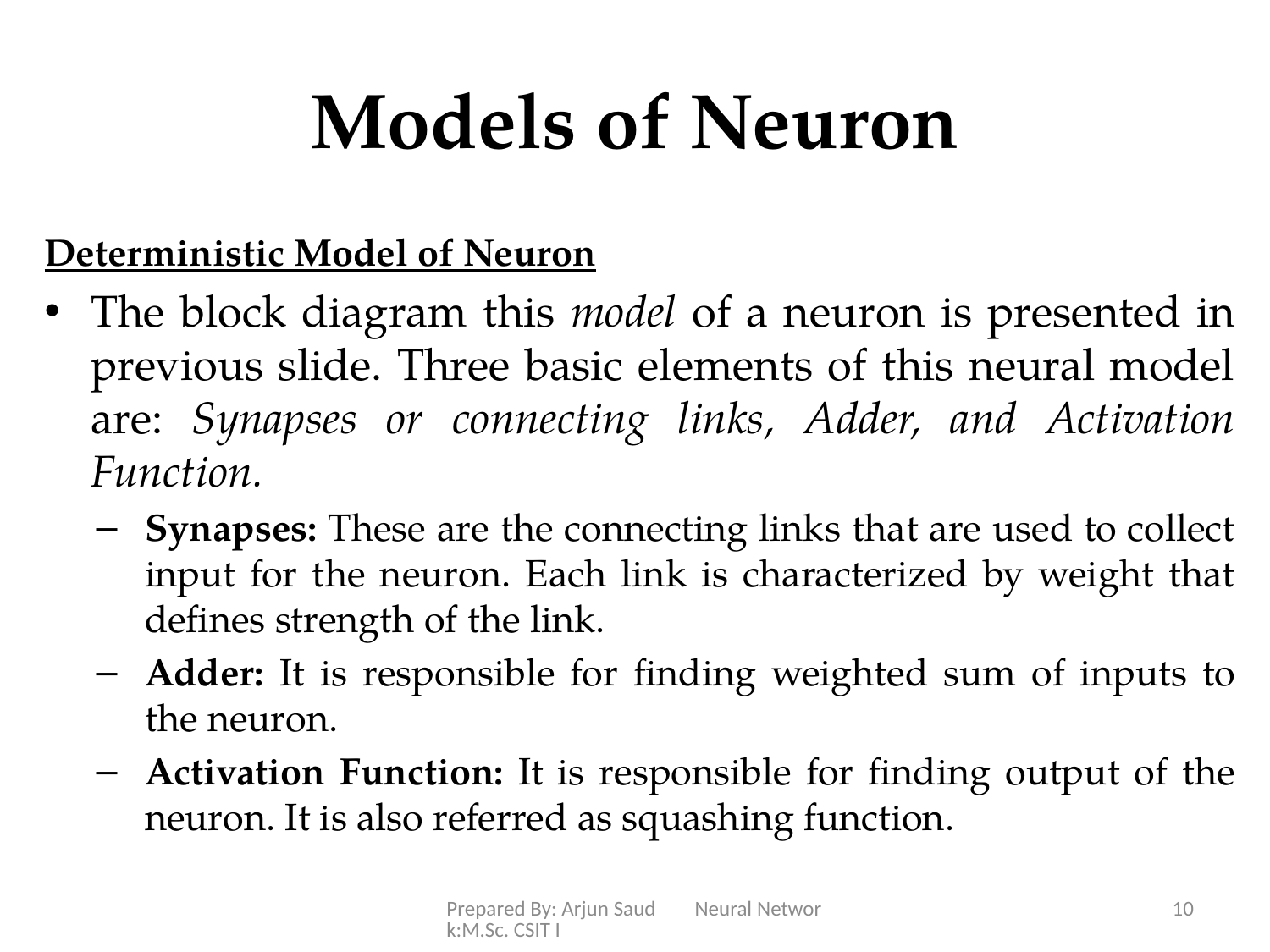

# Models of Neuron
Deterministic Model of Neuron
The block diagram this model of a neuron is presented in previous slide. Three basic elements of this neural model are: Synapses or connecting links, Adder, and Activation Function.
Synapses: These are the connecting links that are used to collect input for the neuron. Each link is characterized by weight that defines strength of the link.
Adder: It is responsible for finding weighted sum of inputs to the neuron.
Activation Function: It is responsible for finding output of the neuron. It is also referred as squashing function.

Prepared By: Arjun Saud        Neural Network:M.Sc. CSIT I
10